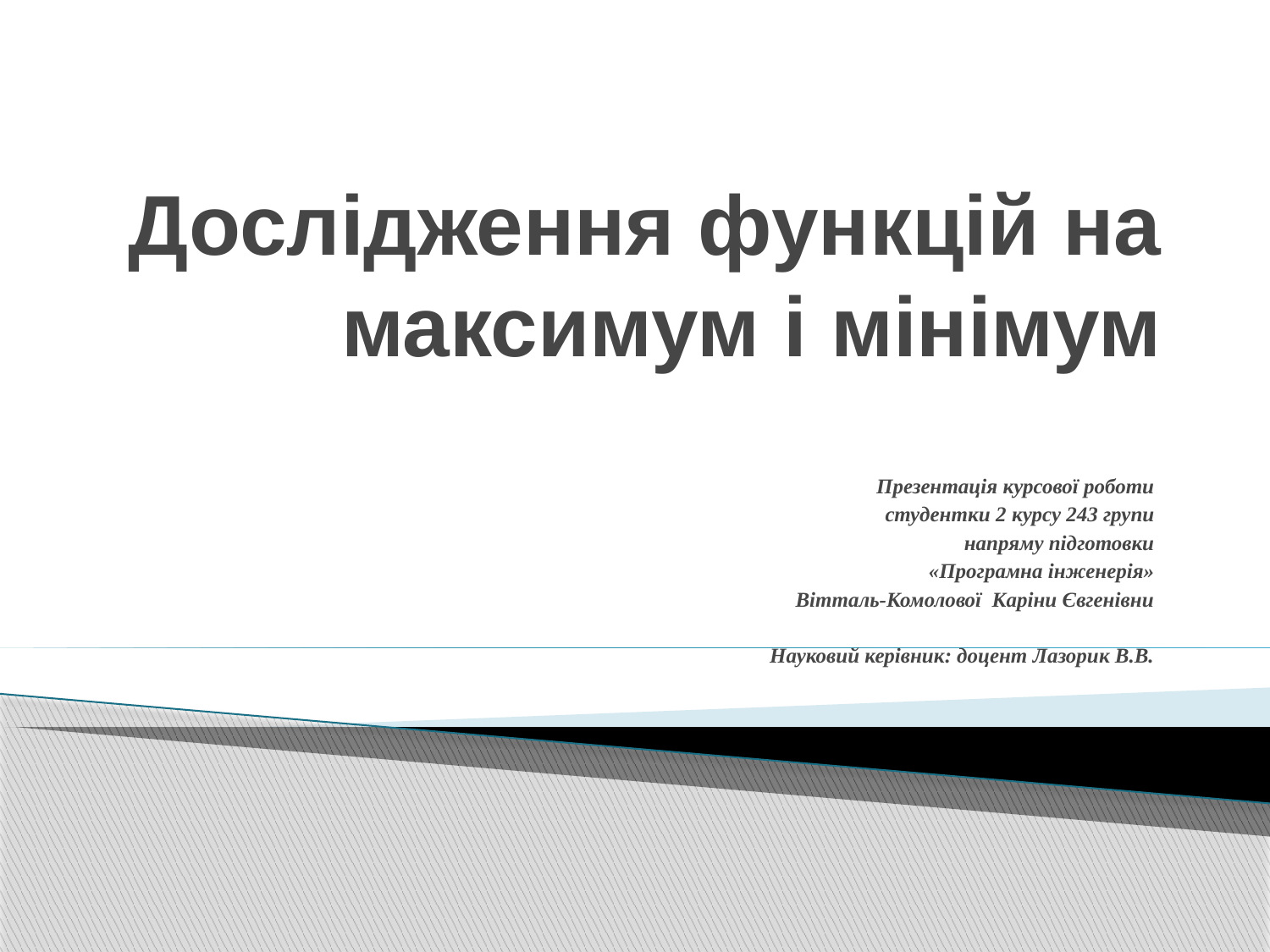

# Дослідження функцій на максимум і мінімум
Презентація курсової роботи
студентки 2 курсу 243 групи
напряму підготовки
«Програмна інженерія»
Вітталь-Комолової  Каріни Євгенівни

Науковий керівник: доцент Лазорик В.В.